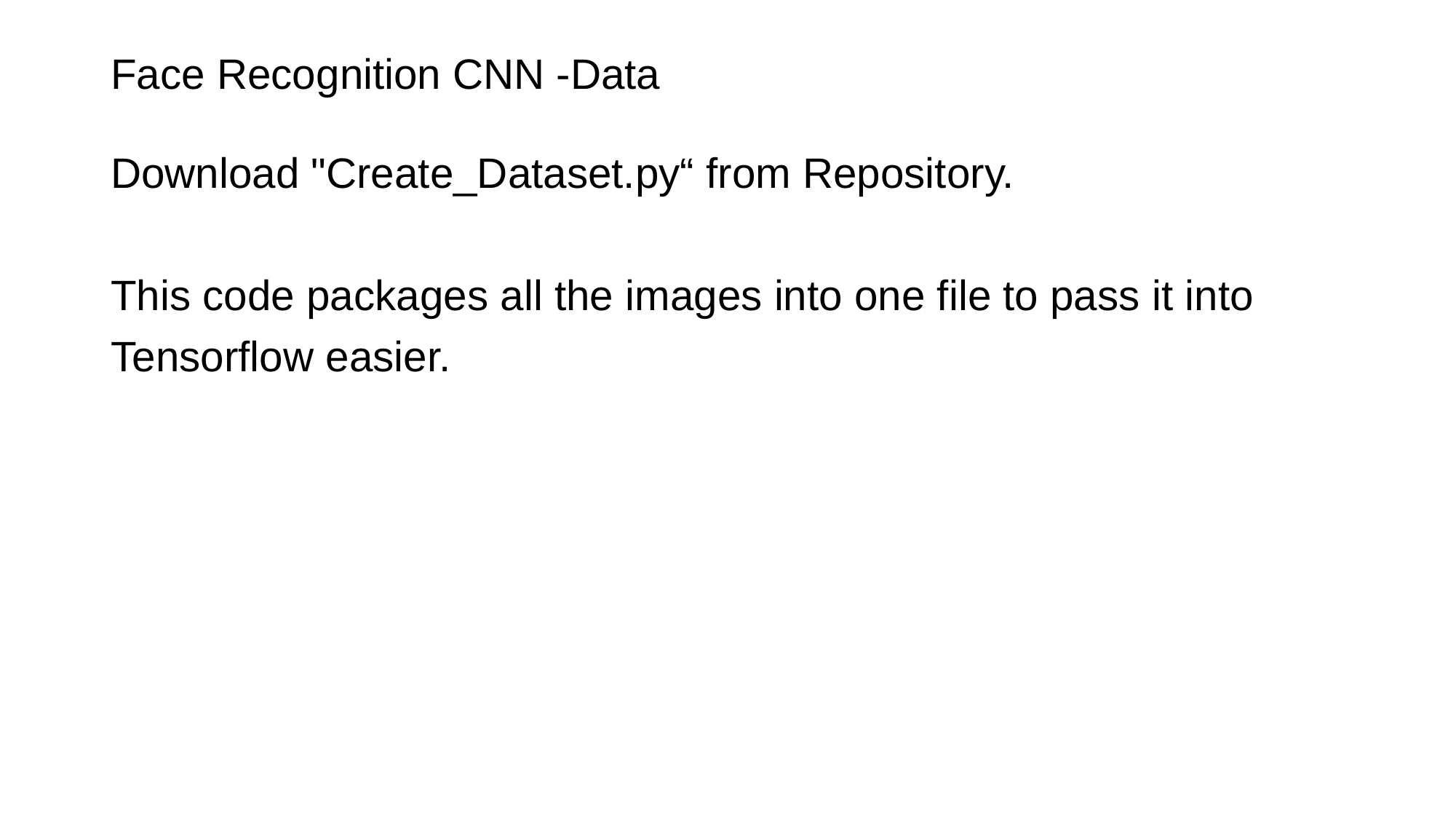

# Face Recognition CNN -Data
Download "Create_Dataset.py“ from Repository.

This code packages all the images into one file to pass it into
Tensorflow easier.